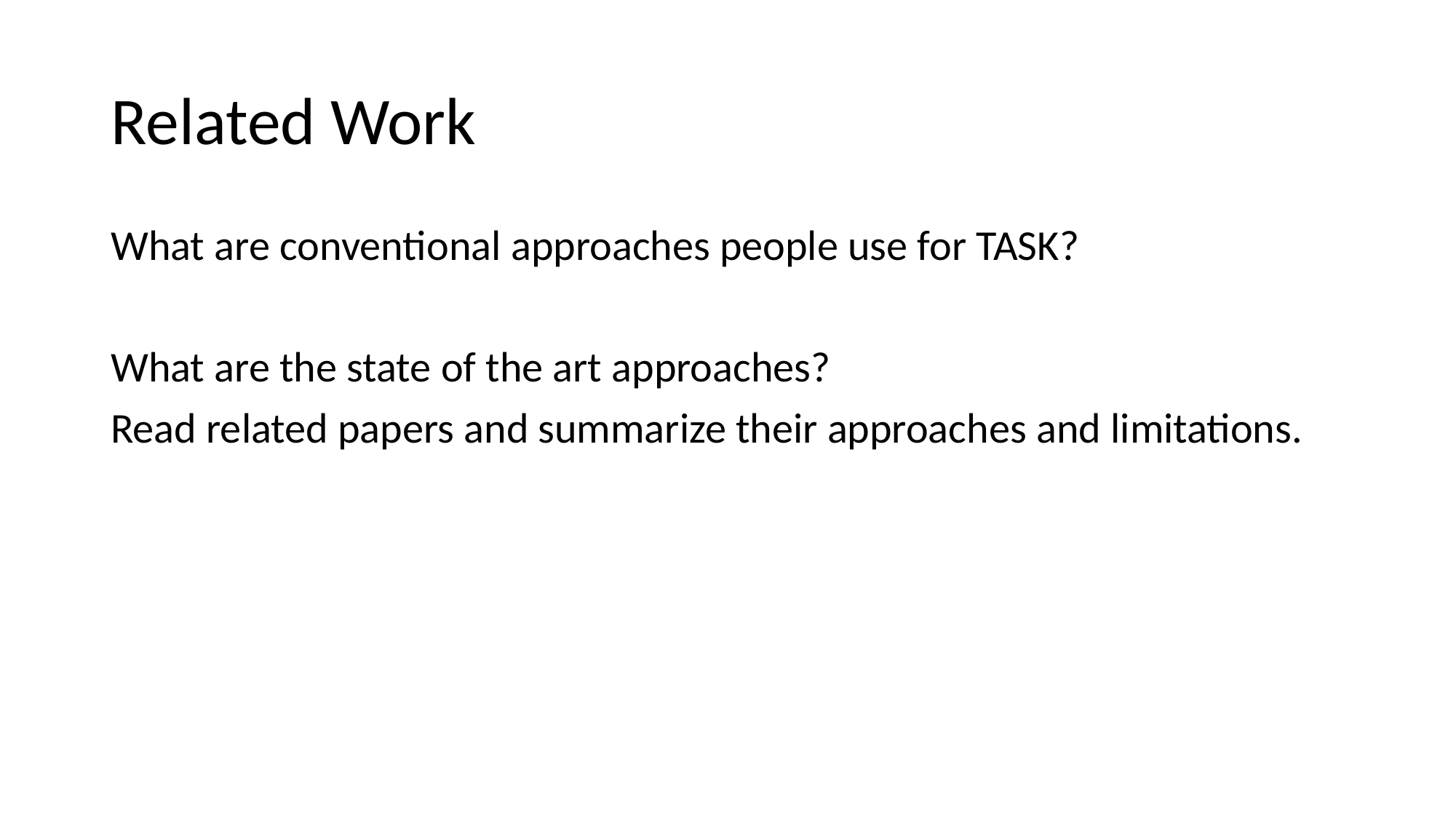

# Related Work
What are conventional approaches people use for TASK?

What are the state of the art approaches?
Read related papers and summarize their approaches and limitations.